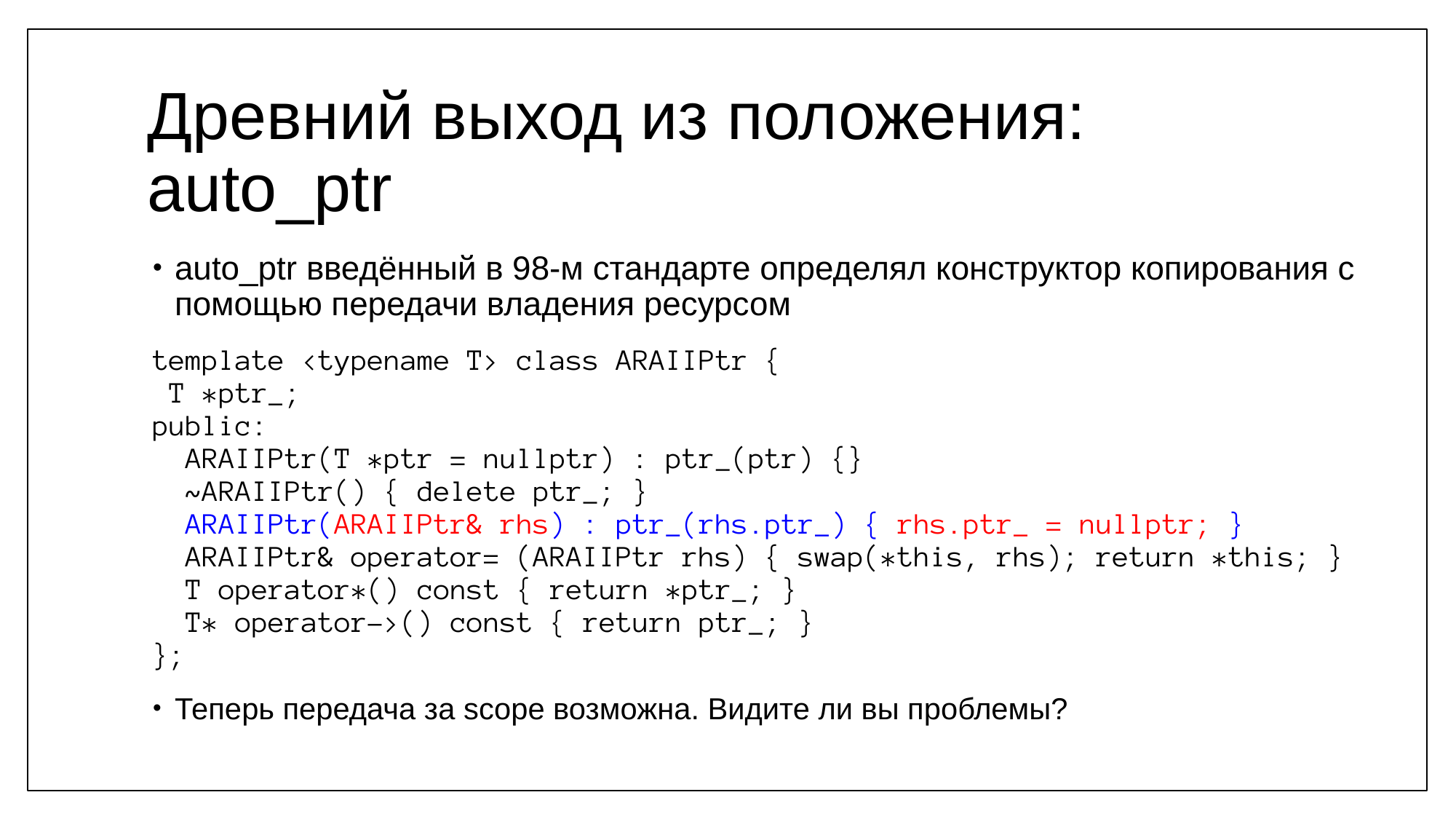

# Древний выход из положения: auto_ptr
auto_ptr введённый в 98-м стандарте определял конструктор копирования с помощью передачи владения ресурсом
template <typename T> class ARAIIPtr {
 T *ptr_;
public:
  ARAIIPtr(T *ptr = nullptr) : ptr_(ptr) {}
  ~ARAIIPtr() { delete ptr_; }
  ARAIIPtr(ARAIIPtr& rhs) : ptr_(rhs.ptr_) { rhs.ptr_ = nullptr; }
  ARAIIPtr& operator= (ARAIIPtr rhs) { swap(*this, rhs); return *this; }
  T operator*() const { return *ptr_; }
  T* operator->() const { return ptr_; }
};
Теперь передача за scope возможна. Видите ли вы проблемы?